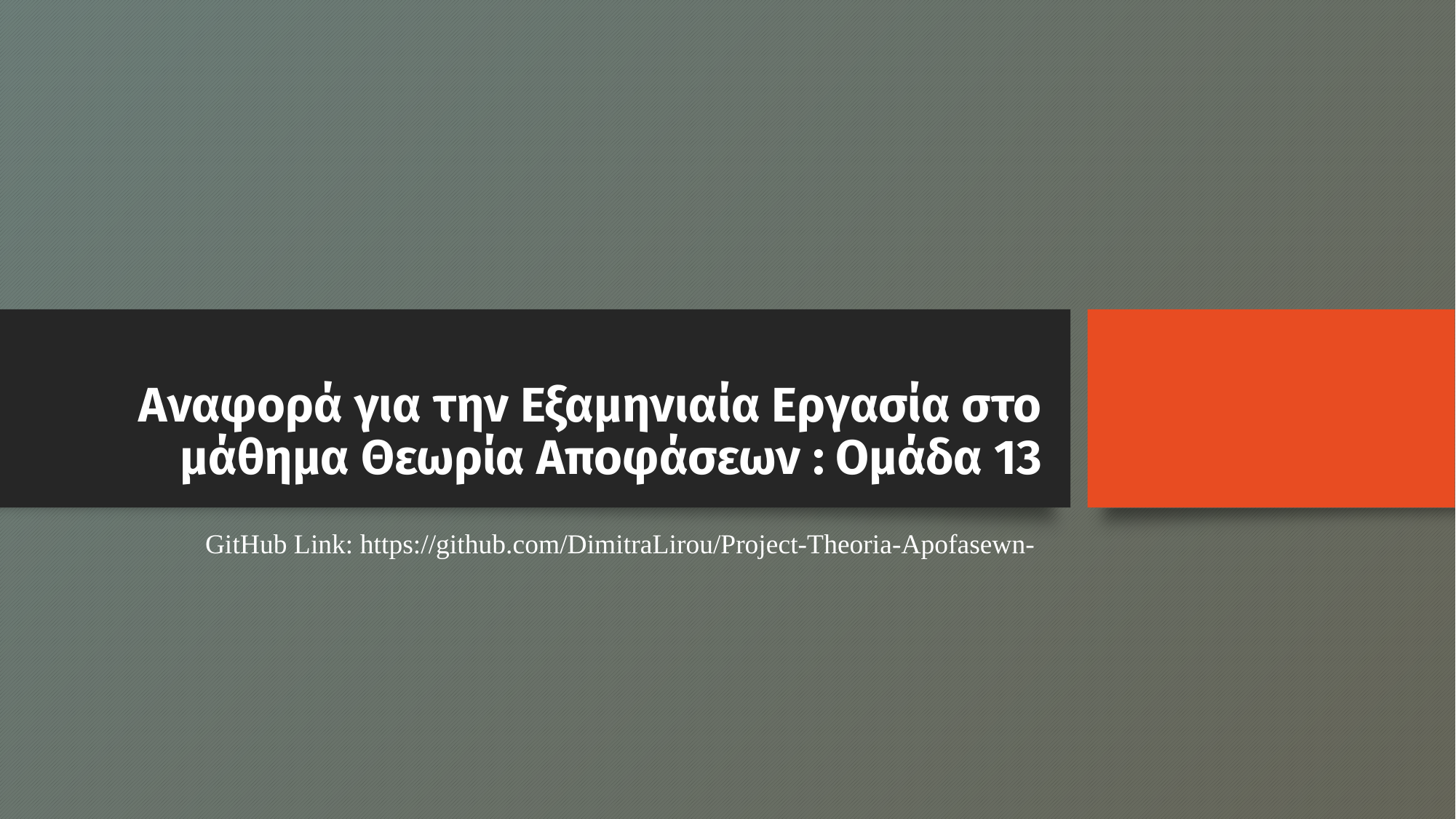

# Αναφορά για την Εξαμηνιαία Εργασία στο μάθημα Θεωρία Αποφάσεων : Ομάδα 13
GitHub Link: https://github.com/DimitraLirou/Project-Theoria-Apofasewn-